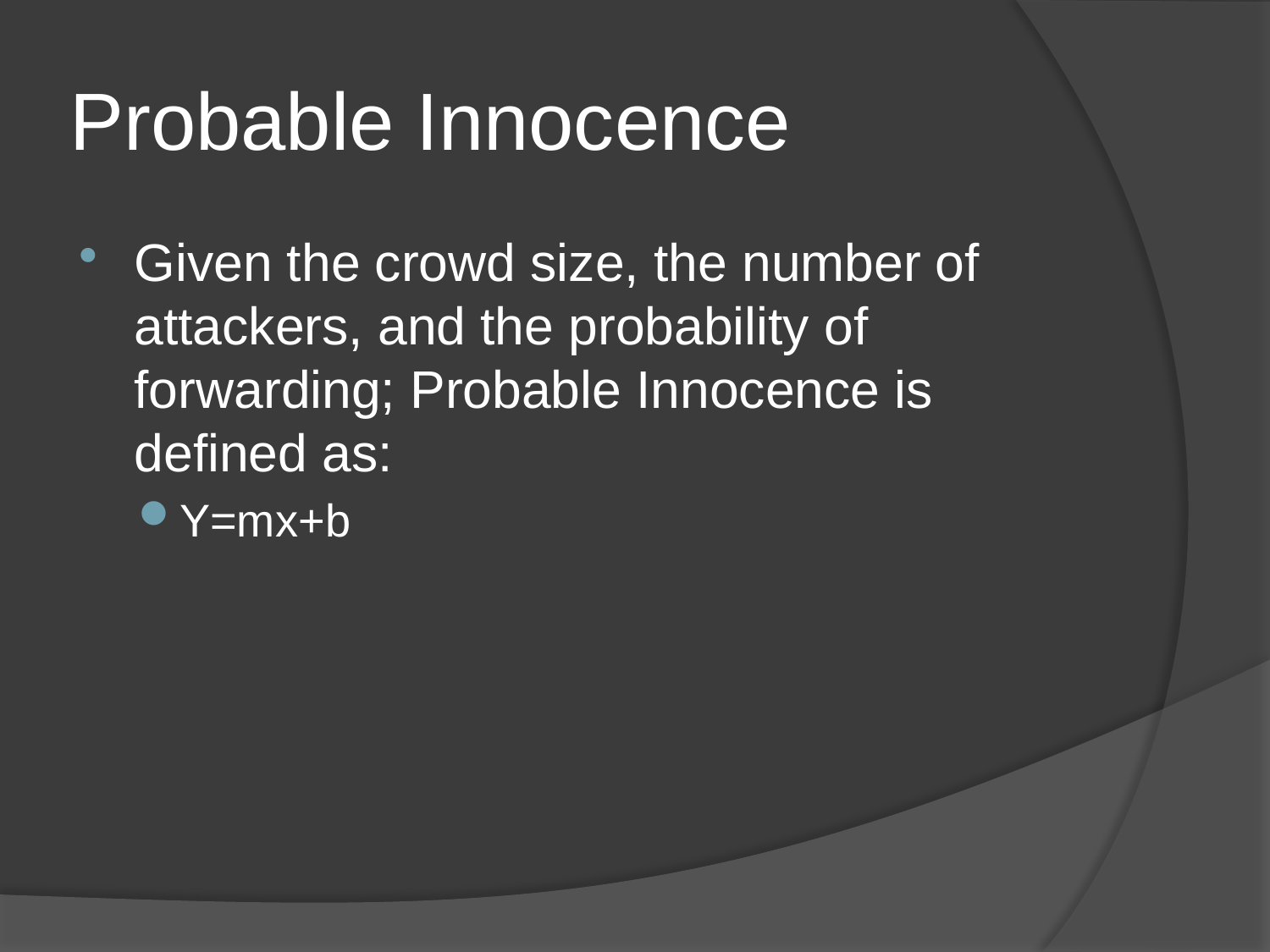

# Probable Innocence
Given the crowd size, the number of attackers, and the probability of forwarding; Probable Innocence is defined as:
Y=mx+b